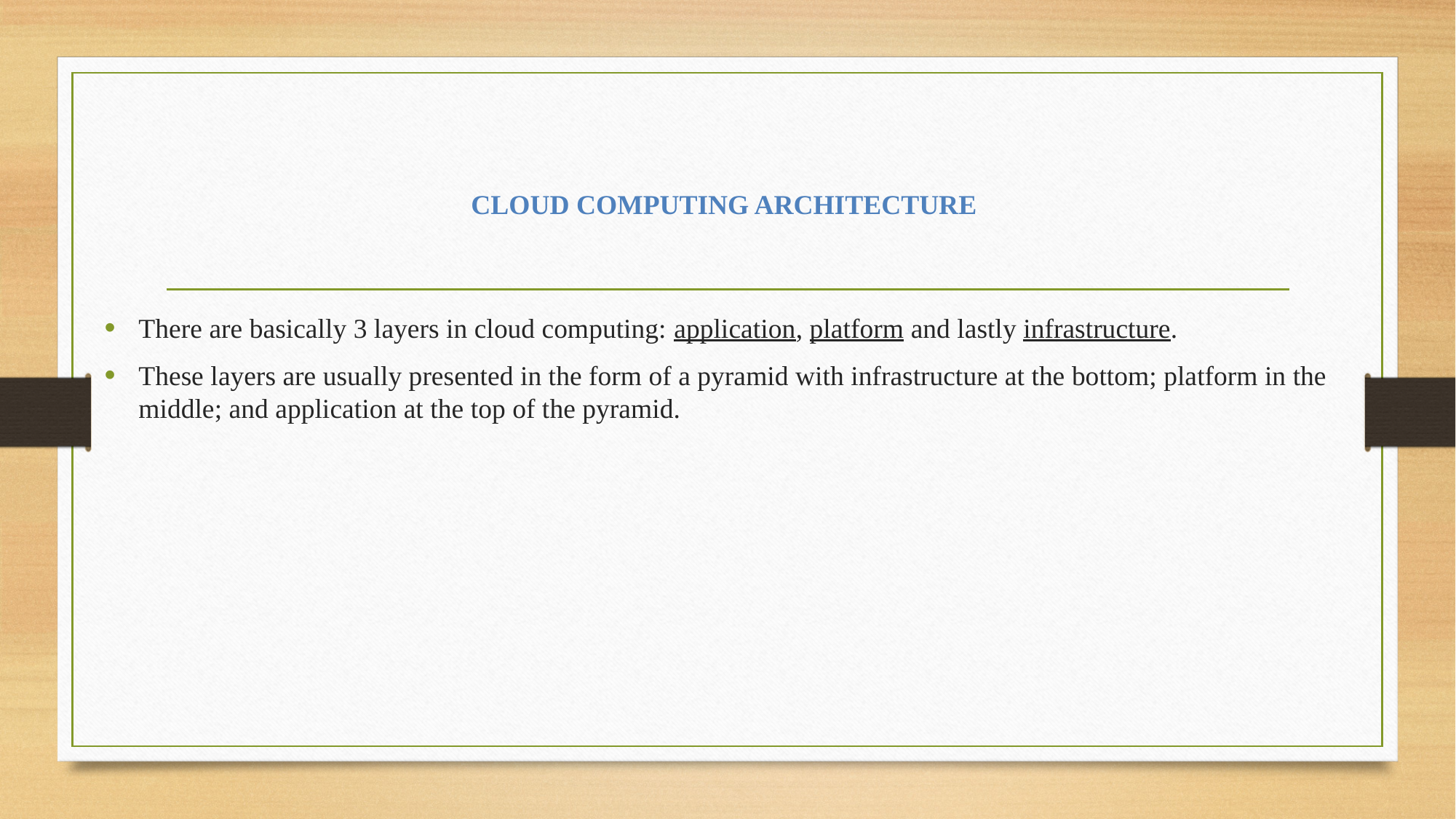

# CLOUD COMPUTING ARCHITECTURE
There are basically 3 layers in cloud computing: application, platform and lastly infrastructure.
These layers are usually presented in the form of a pyramid with infrastructure at the bottom; platform in the middle; and application at the top of the pyramid.